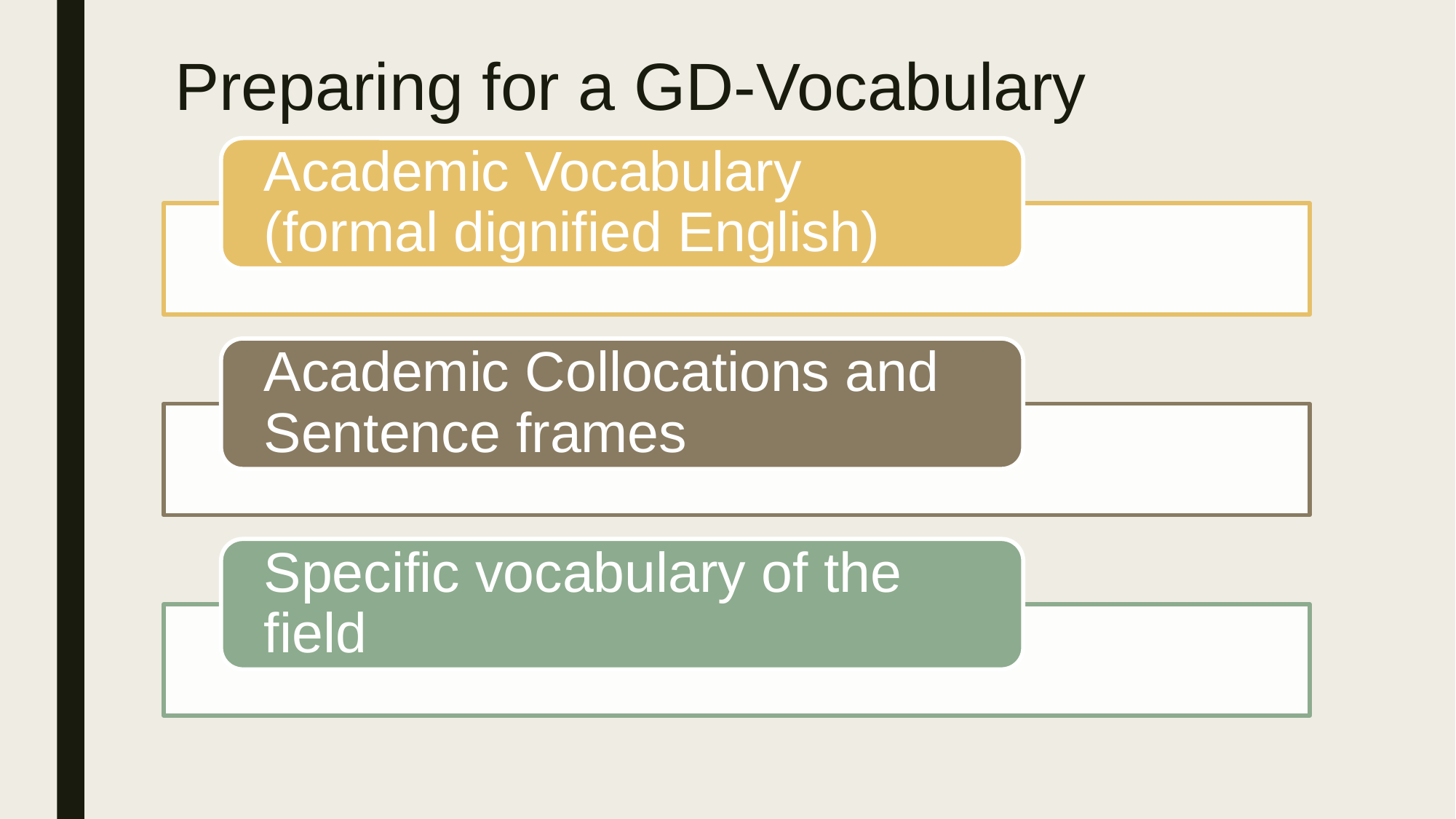

# Preparing for a GD-Vocabulary
Academic Vocabulary (formal dignified English)
Academic Collocations and Sentence frames
Specific vocabulary of the field